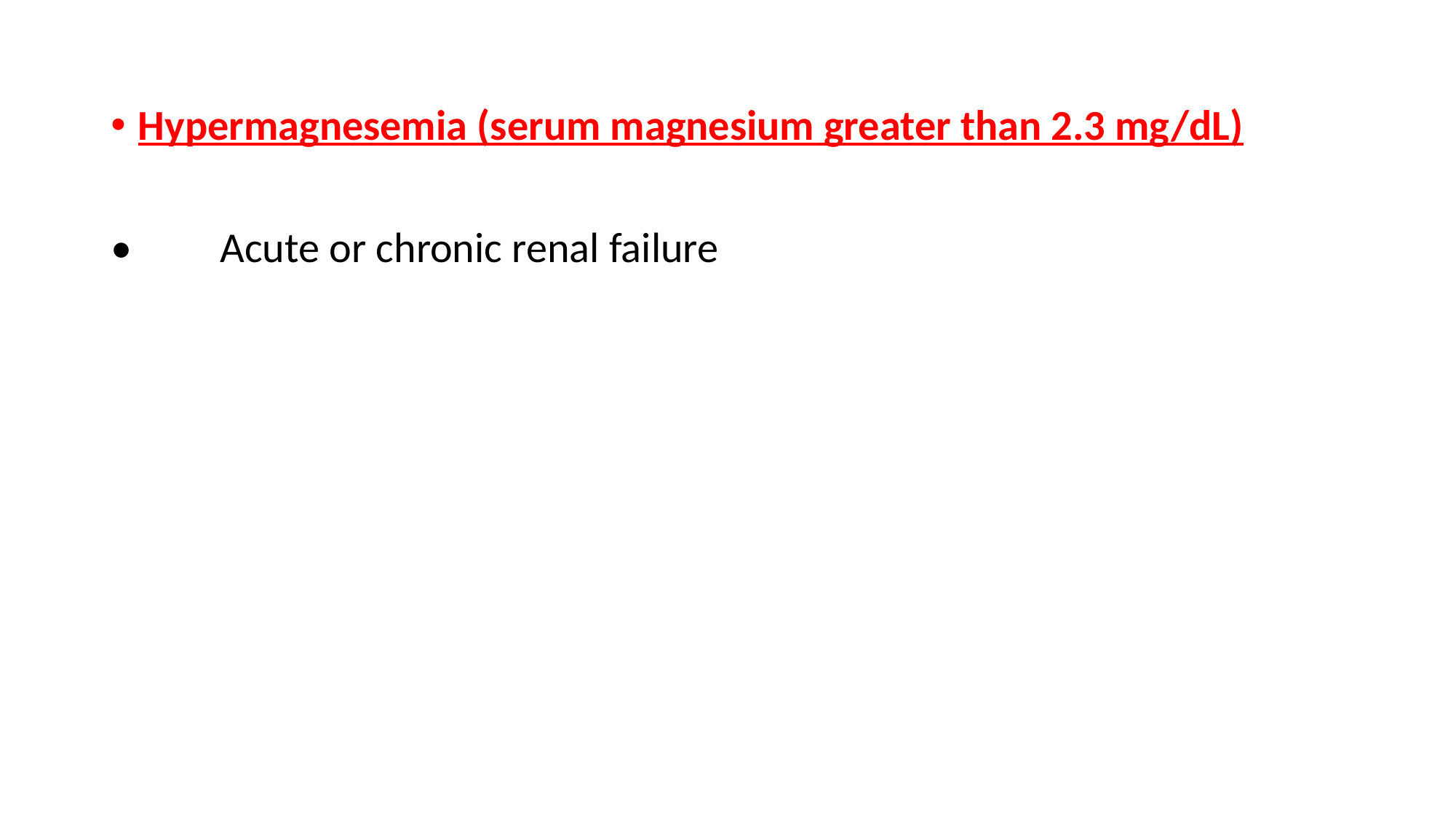

Hypermagnesemia (serum magnesium greater than 2.3 mg/dL)

•	Acute or chronic renal failure